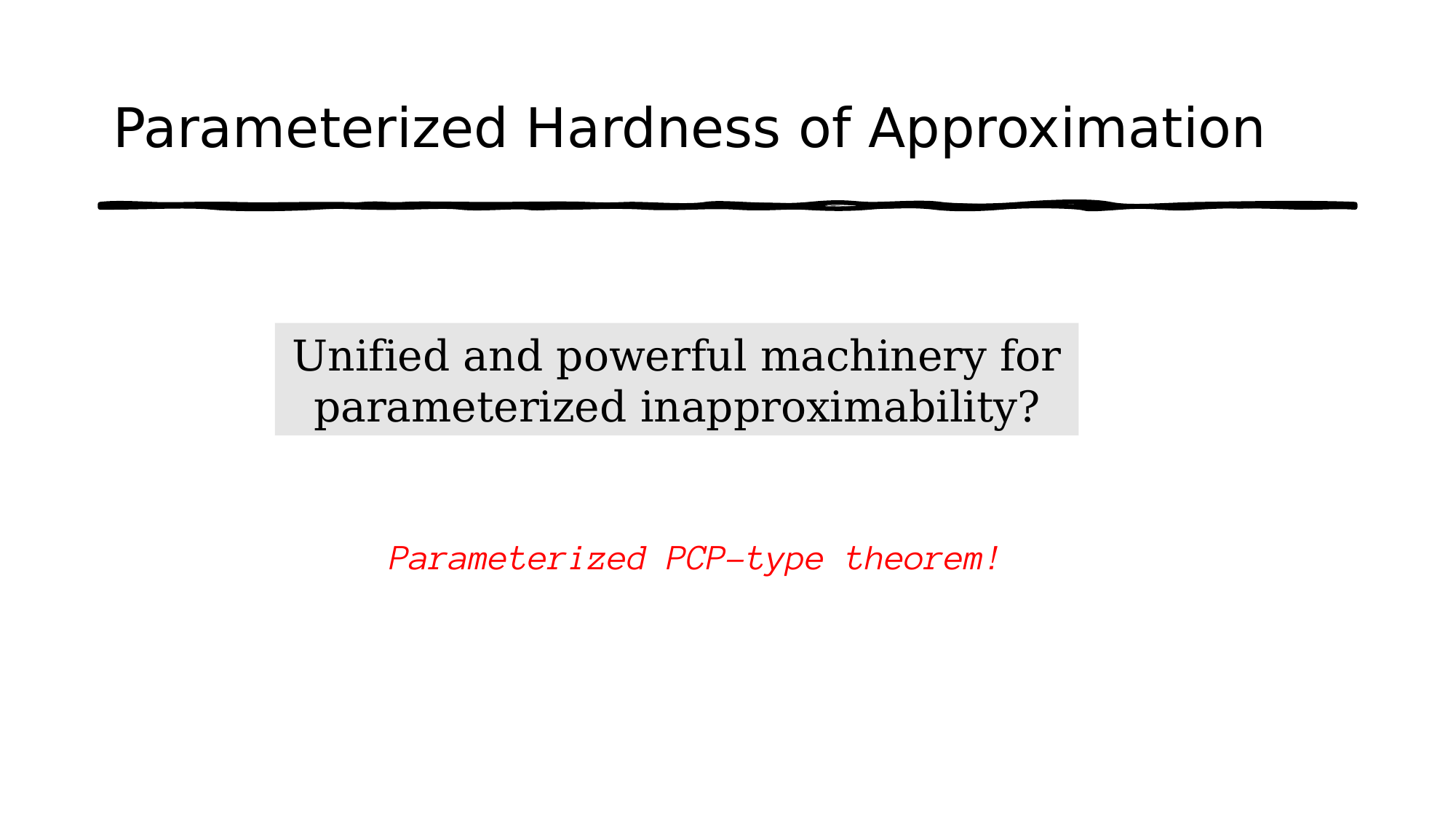

# Parameterized Hardness of Approximation
Unified and powerful machinery for parameterized inapproximability?
Parameterized PCP-type theorem!